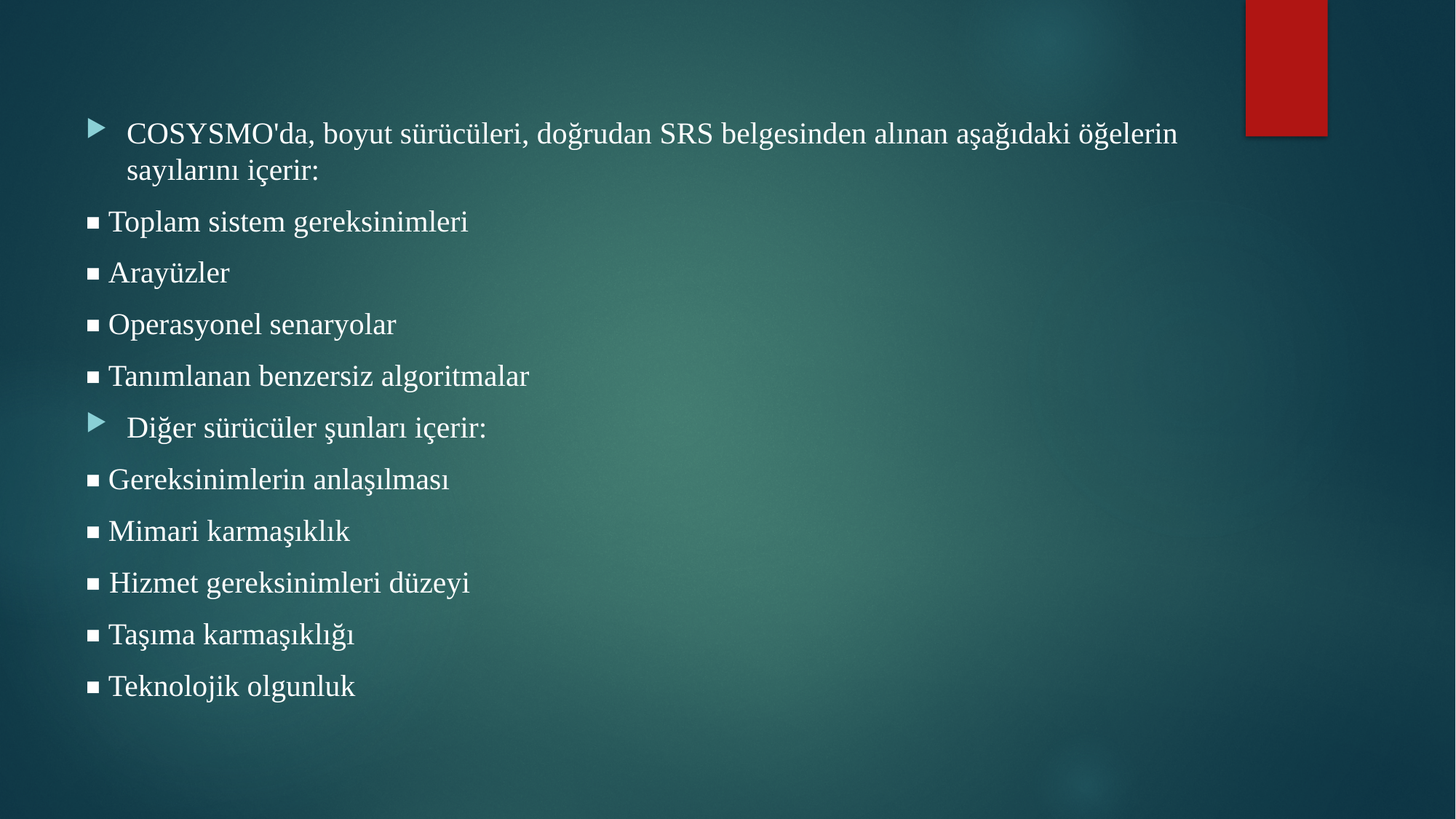

COSYSMO'da, boyut sürücüleri, doğrudan SRS belgesinden alınan aşağıdaki öğelerin sayılarını içerir:
◾ Toplam sistem gereksinimleri
◾ Arayüzler
◾ Operasyonel senaryolar
◾ Tanımlanan benzersiz algoritmalar
Diğer sürücüler şunları içerir:
◾ Gereksinimlerin anlaşılması
◾ Mimari karmaşıklık
◾ Hizmet gereksinimleri düzeyi
◾ Taşıma karmaşıklığı
◾ Teknolojik olgunluk